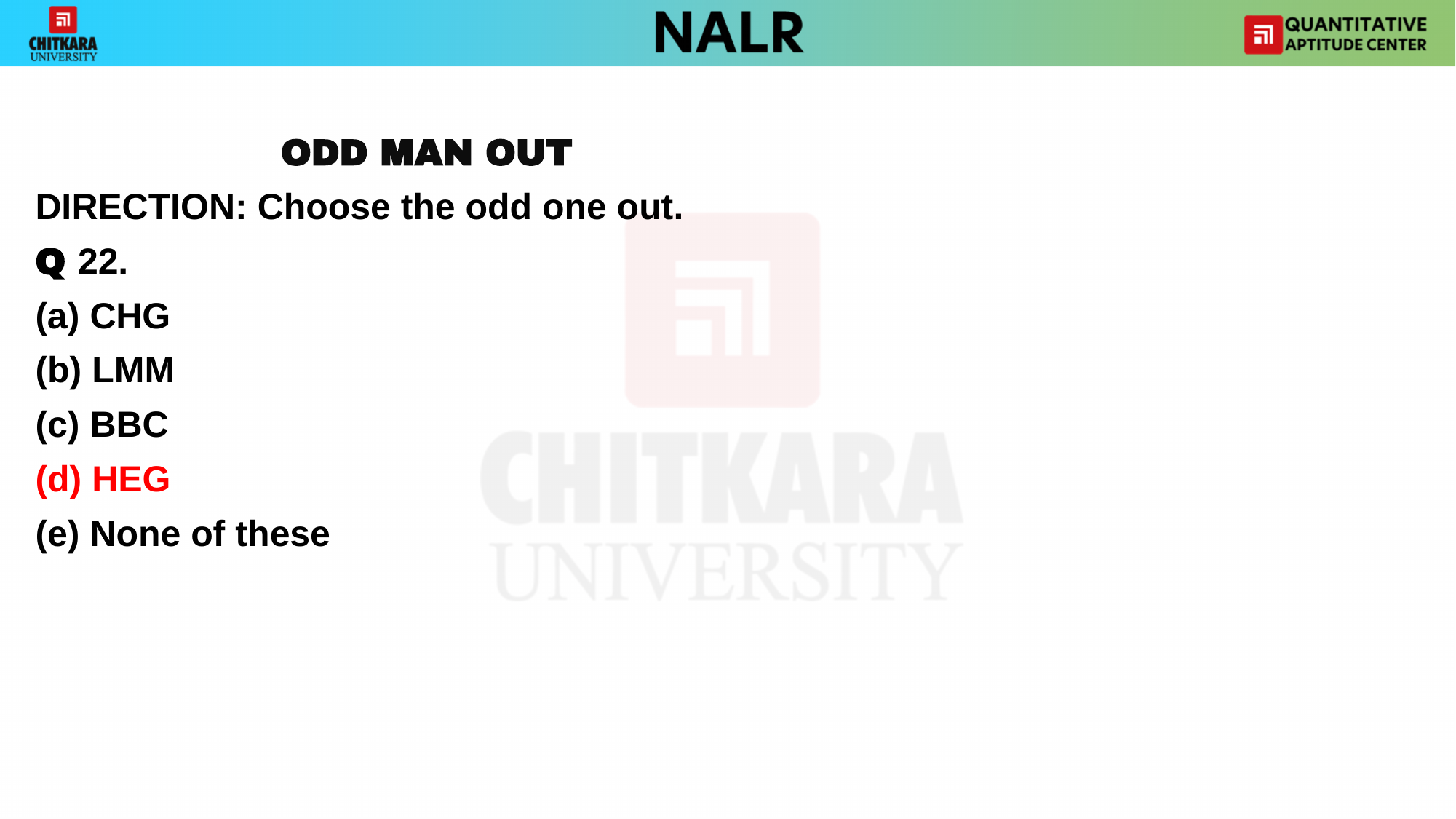

#
			ODD MAN OUT
DIRECTION: Choose the odd one out.
Q 22.
CHG
(b) LMM
(c) BBC
(d) HEG
(e) None of these